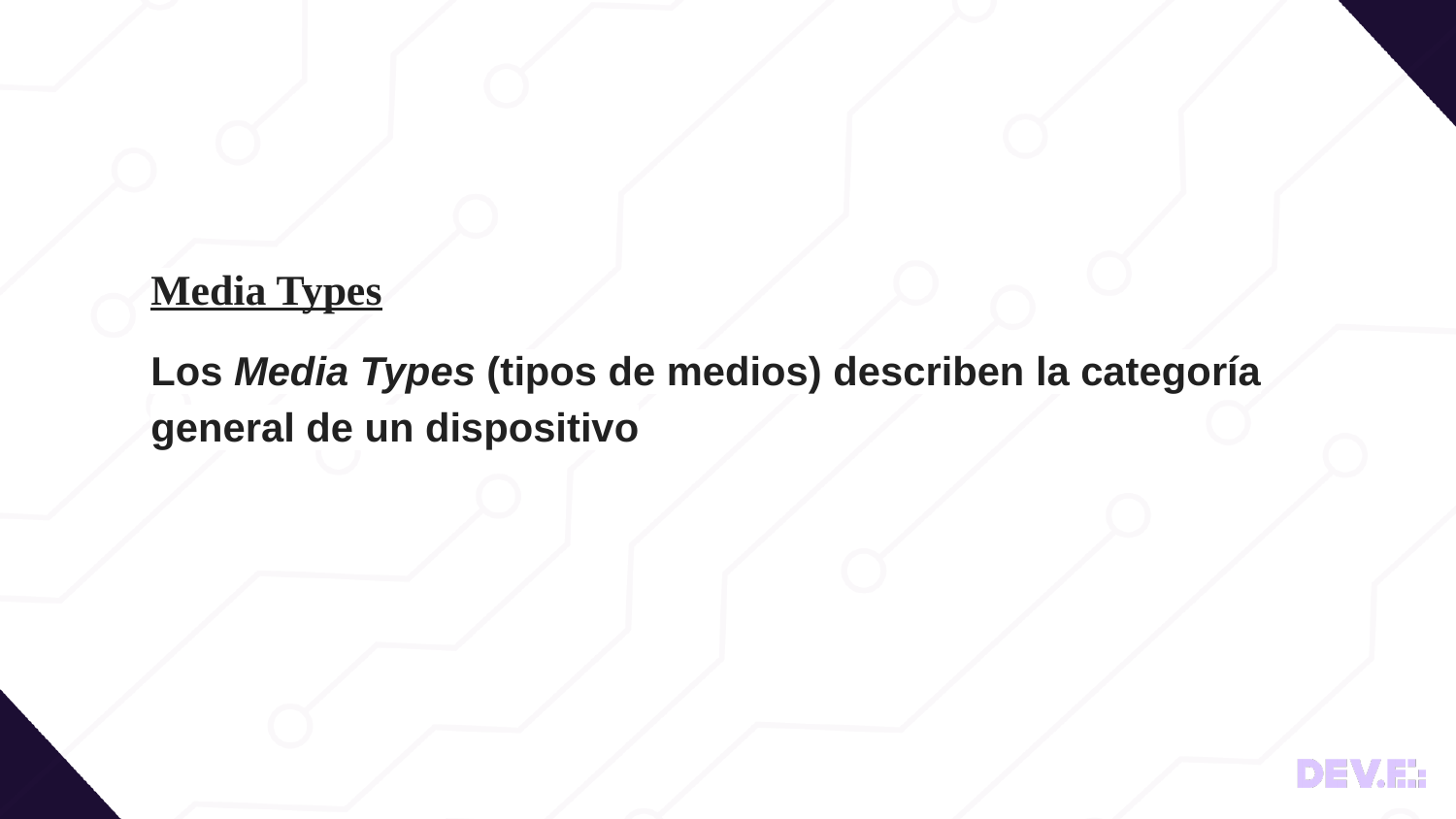

Media Types
Los Media Types (tipos de medios) describen la categoría general de un dispositivo